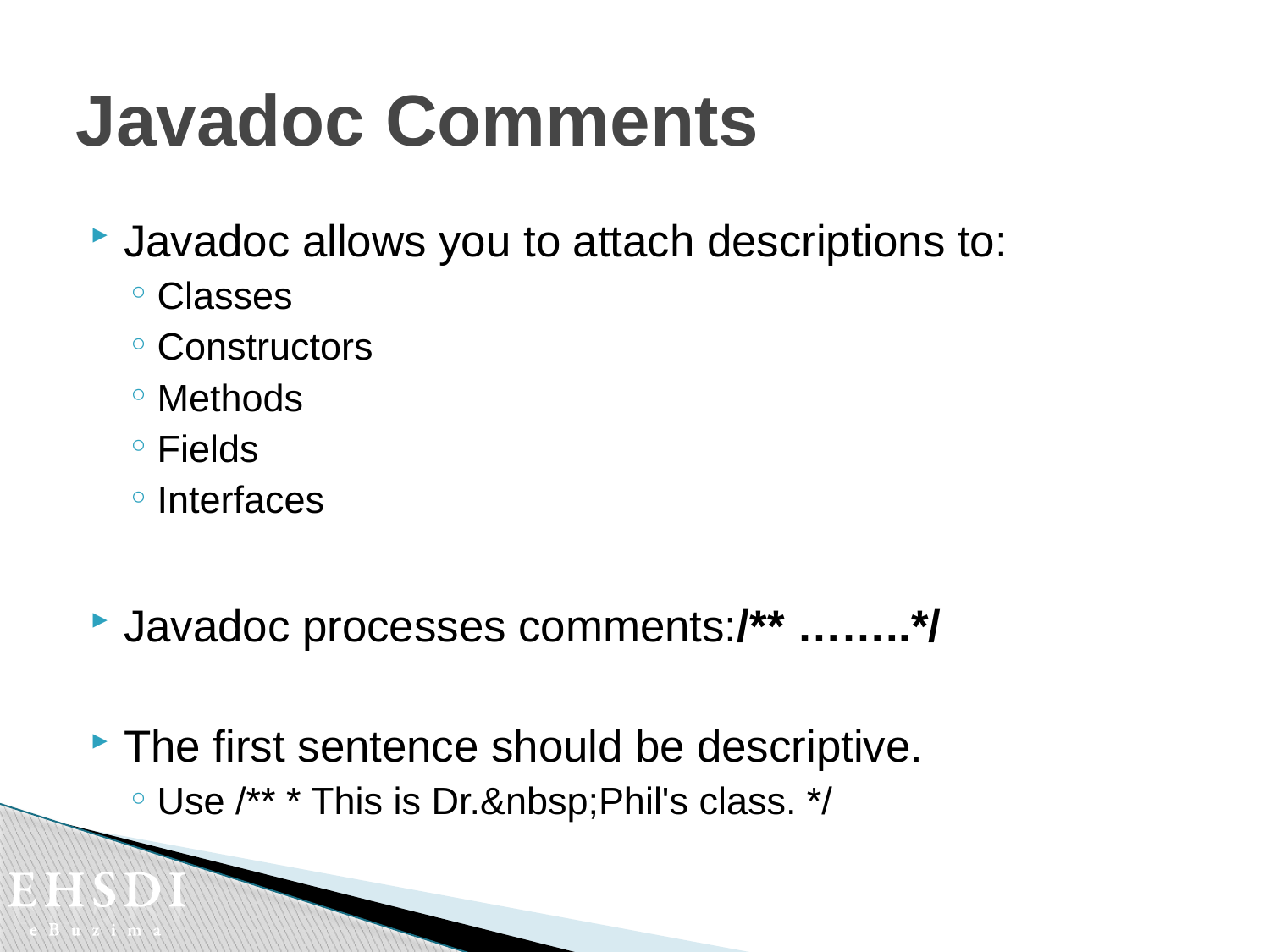

# Javadoc Comments
Javadoc allows you to attach descriptions to:
Classes
Constructors
Methods
Fields
Interfaces

Javadoc processes comments:/** ……..*/

The first sentence should be descriptive.
Use /** * This is Dr.&nbsp;Phil's class. */